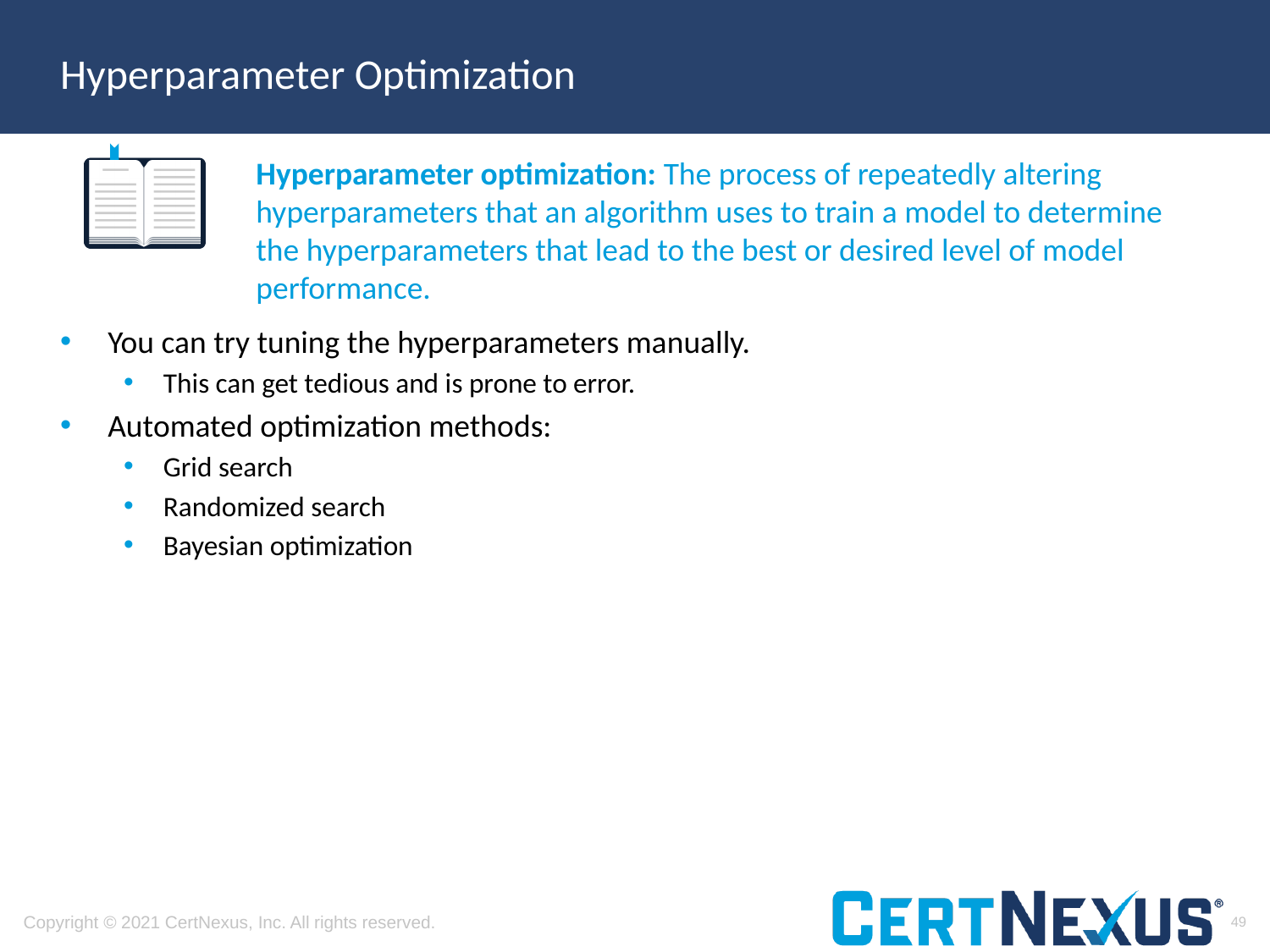

# Hyperparameter Optimization
Hyperparameter optimization: The process of repeatedly altering hyperparameters that an algorithm uses to train a model to determine the hyperparameters that lead to the best or desired level of model performance.
You can try tuning the hyperparameters manually.
This can get tedious and is prone to error.
Automated optimization methods:
Grid search
Randomized search
Bayesian optimization
49